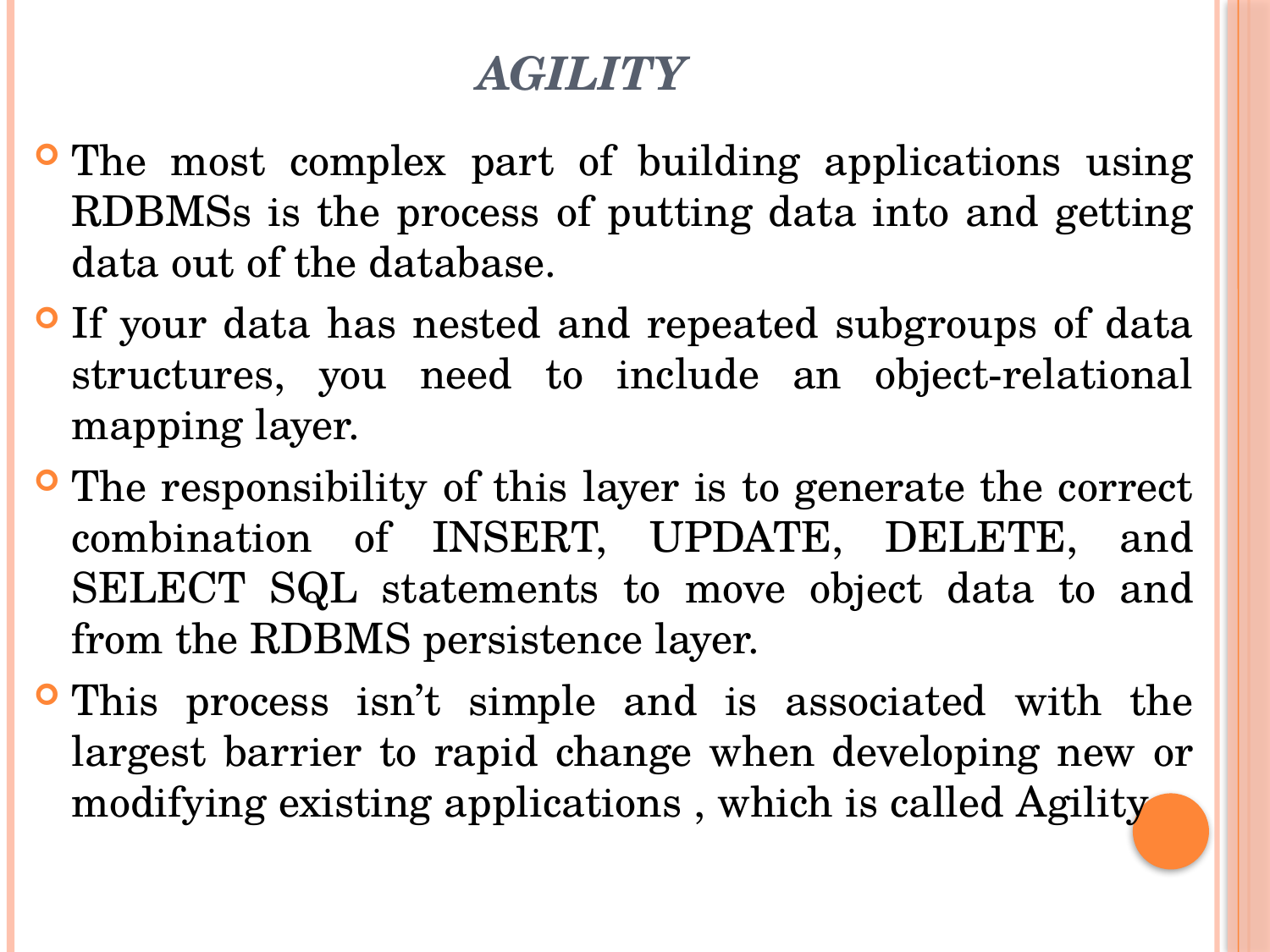

# Agility
The most complex part of building applications using RDBMSs is the process of putting data into and getting data out of the database.
If your data has nested and repeated subgroups of data structures, you need to include an object-relational mapping layer.
The responsibility of this layer is to generate the correct combination of INSERT, UPDATE, DELETE, and SELECT SQL statements to move object data to and from the RDBMS persistence layer.
This process isn’t simple and is associated with the largest barrier to rapid change when developing new or modifying existing applications , which is called Agility